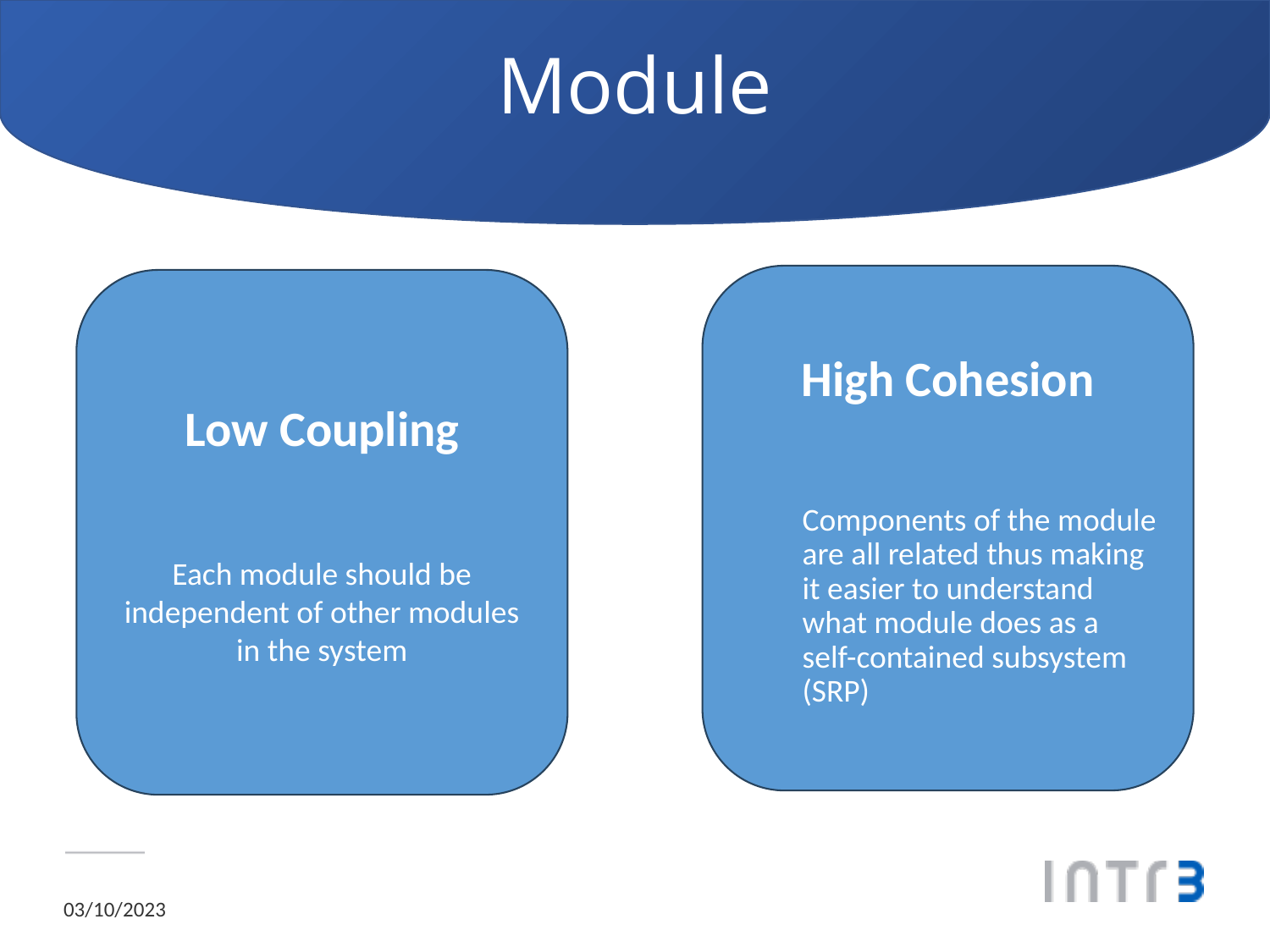

Module
High Cohesion

Components of the module are all related thus making it easier to understand what module does as a self-contained subsystem (SRP)
Low Coupling

Each module should be independent of other modules in the system
Misintegration
03/10/2023